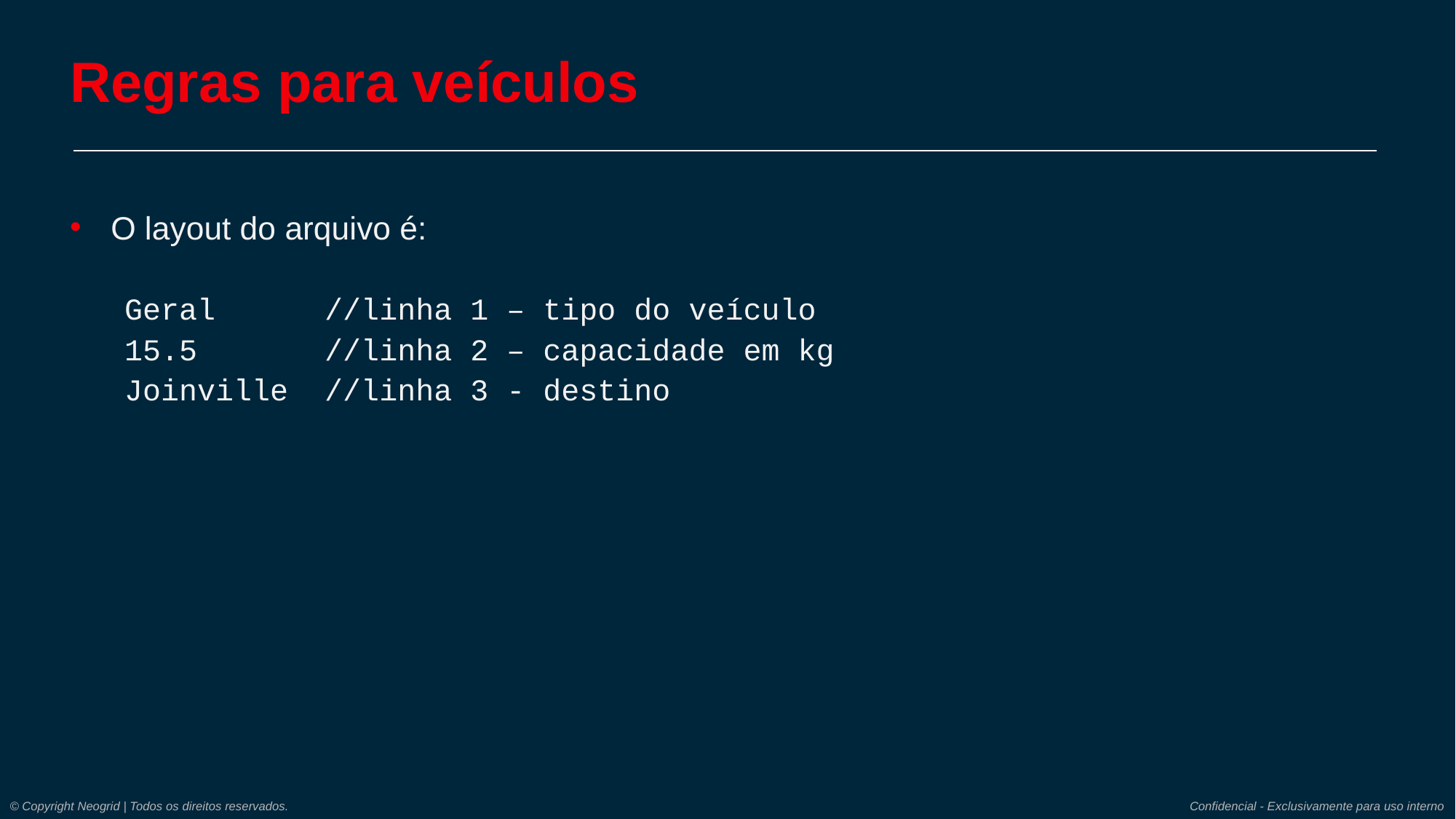

Regras para veículos
O layout do arquivo é:

Geral      //linha 1 – tipo do veículo
15.5       //linha 2 – capacidade em kg
Joinville  //linha 3 - destino